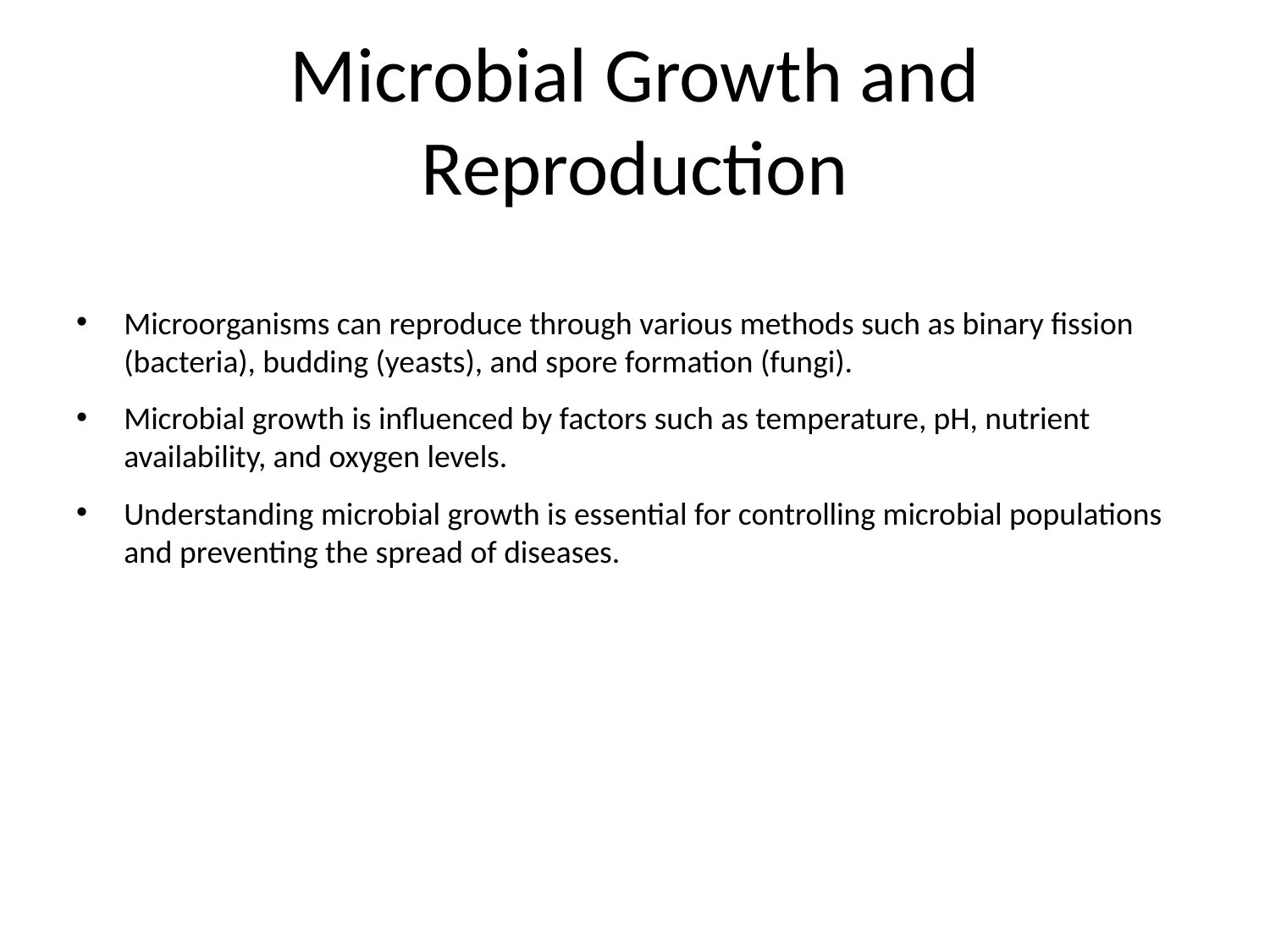

# Microbial Growth and Reproduction

Microorganisms can reproduce through various methods such as binary fission (bacteria), budding (yeasts), and spore formation (fungi).
Microbial growth is influenced by factors such as temperature, pH, nutrient availability, and oxygen levels.
Understanding microbial growth is essential for controlling microbial populations and preventing the spread of diseases.